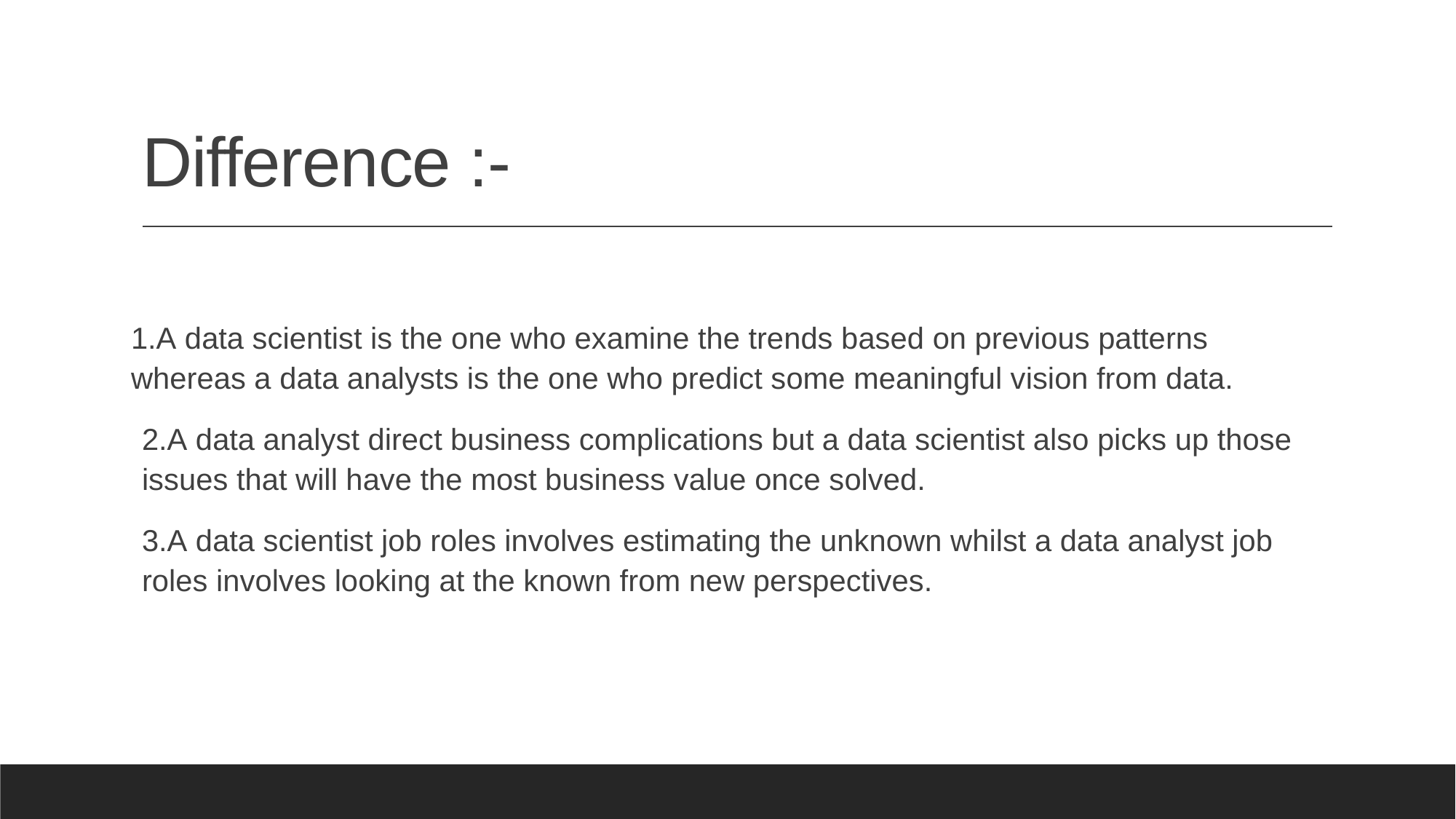

# Difference :-

1.A data scientist is the one who examine the trends based on previous patterns whereas a data analysts is the one who predict some meaningful vision from data.
2.A data analyst direct business complications but a data scientist also picks up those issues that will have the most business value once solved.
3.A data scientist job roles involves estimating the unknown whilst a data analyst job roles involves looking at the known from new perspectives.